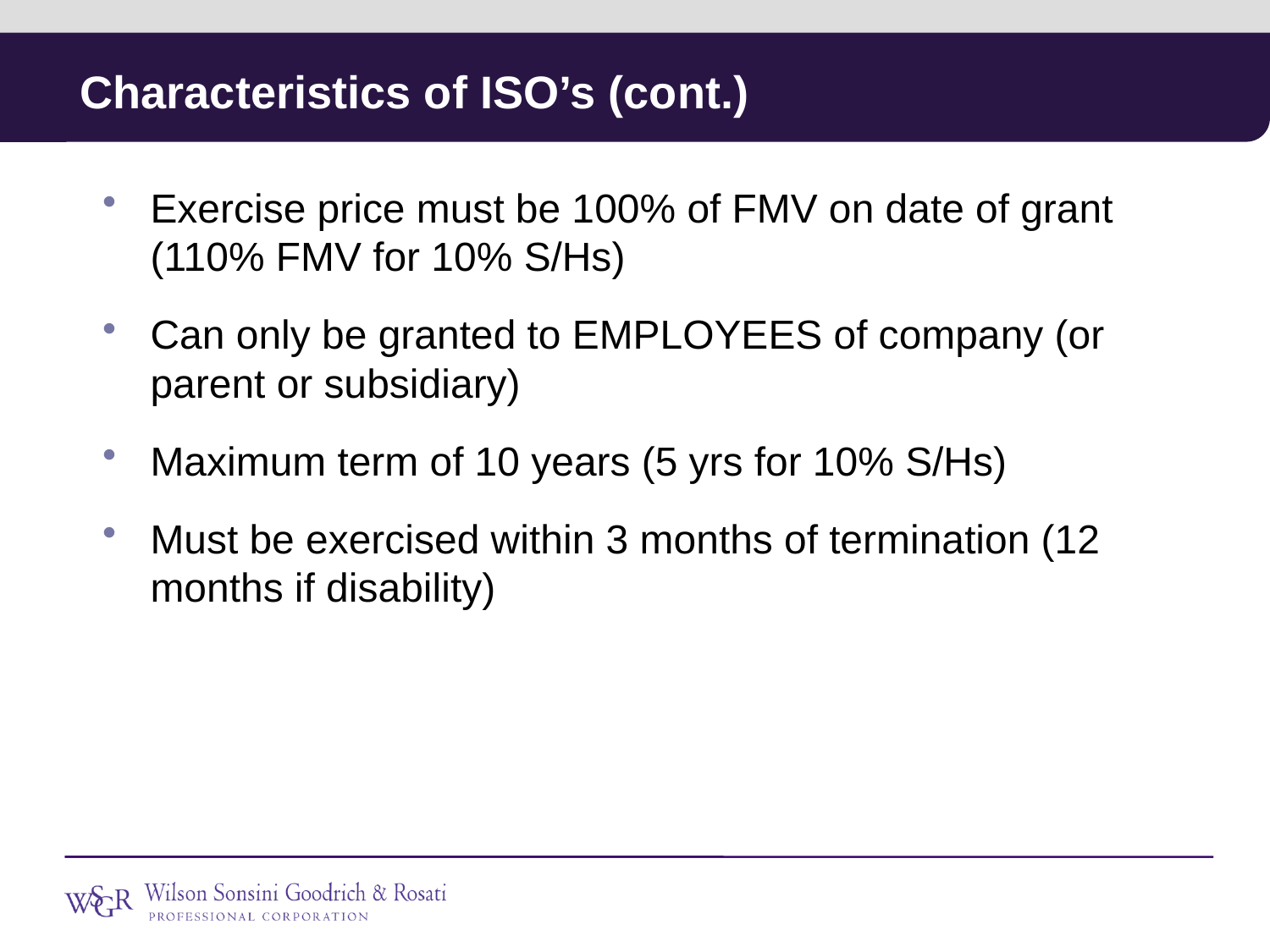

# Characteristics of ISO’s (cont.)
Exercise price must be 100% of FMV on date of grant (110% FMV for 10% S/Hs)
Can only be granted to EMPLOYEES of company (or parent or subsidiary)
Maximum term of 10 years (5 yrs for 10% S/Hs)
Must be exercised within 3 months of termination (12 months if disability)